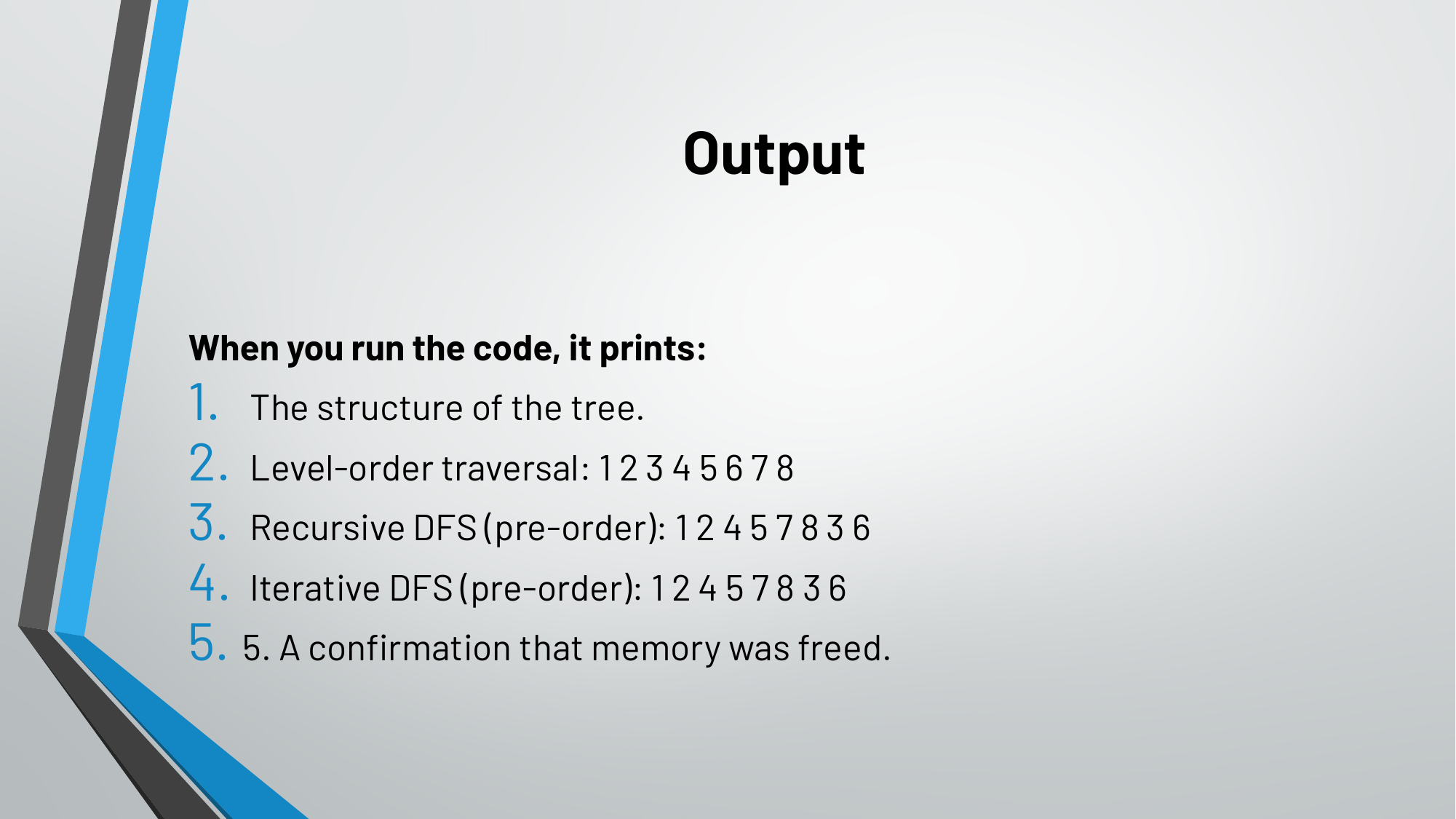

# Output

When you run the code, it prints:
 The structure of the tree.
 Level-order traversal: 1 2 3 4 5 6 7 8
 Recursive DFS (pre-order): 1 2 4 5 7 8 3 6
 Iterative DFS (pre-order): 1 2 4 5 7 8 3 6
5. A confirmation that memory was freed.